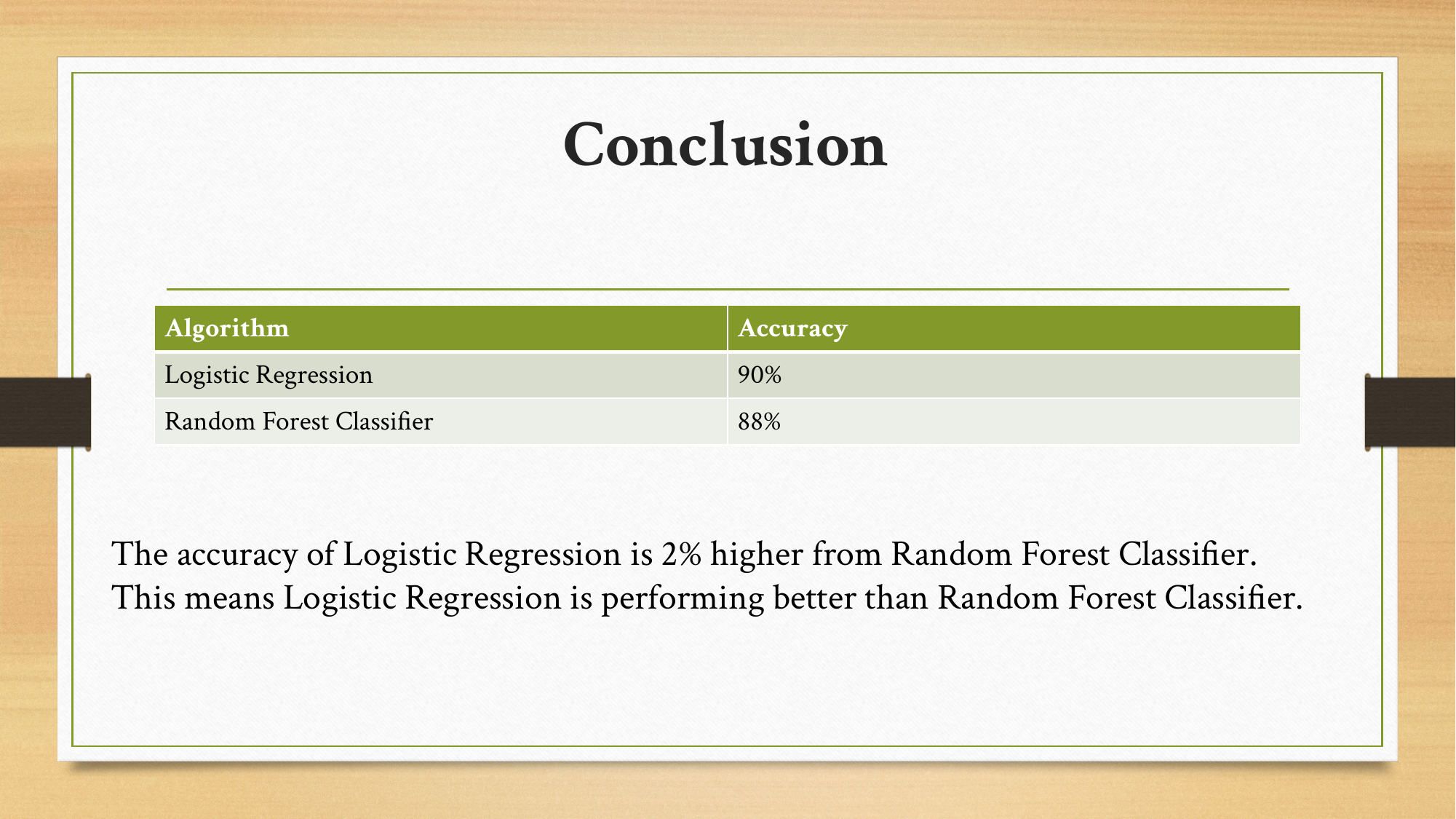

# Conclusion
| Algorithm | Accuracy |
| --- | --- |
| Logistic Regression | 90% |
| Random Forest Classifier | 88% |

The accuracy of Logistic Regression is 2% higher from Random Forest Classifier. This means Logistic Regression is performing better than Random Forest Classifier.